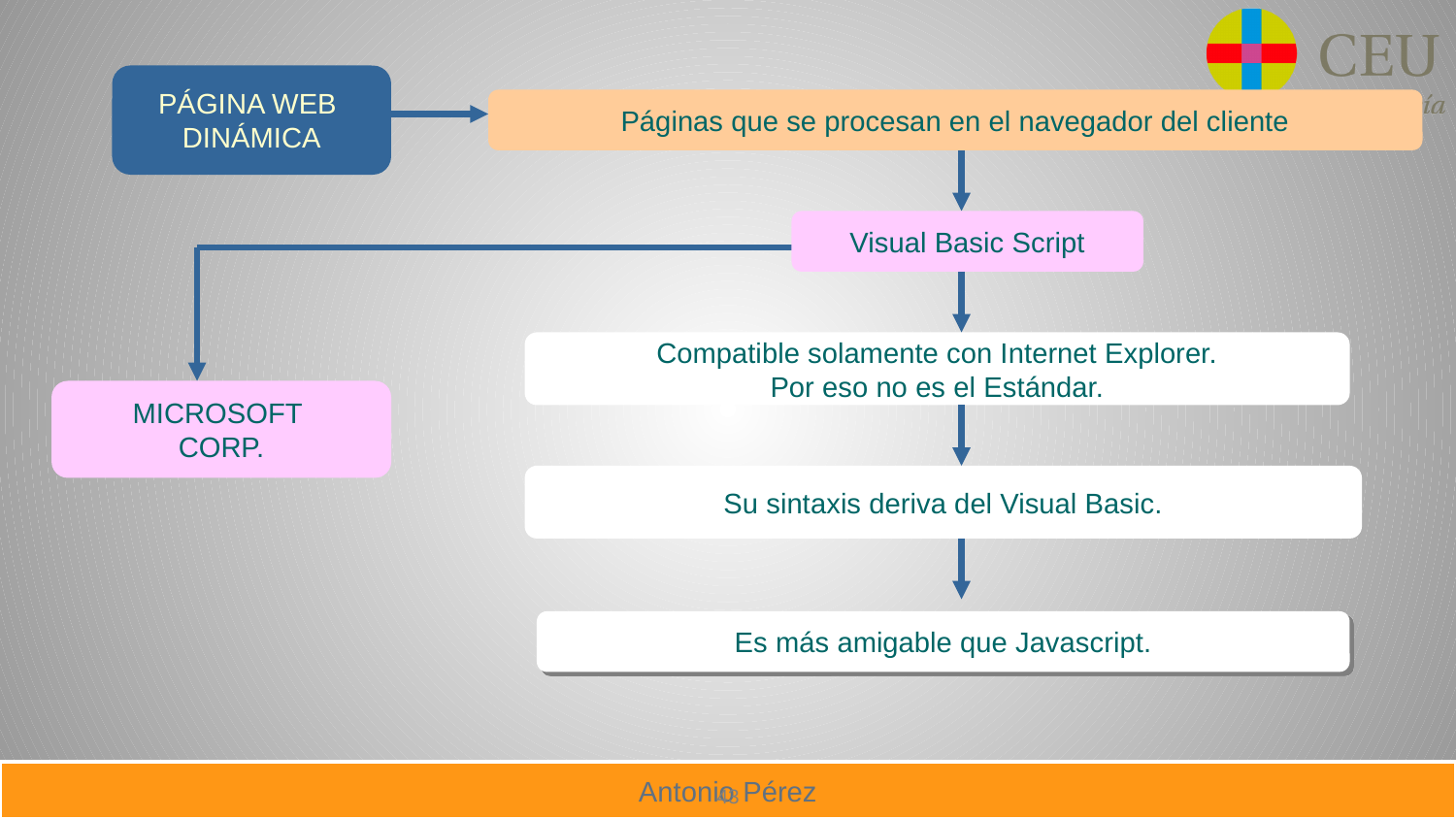

PÁGINA WEB
DINÁMICA
Páginas que se procesan en el navegador del cliente
Visual Basic Script
Compatible solamente con Internet Explorer.
Por eso no es el Estándar.
MICROSOFT
CORP.
Su sintaxis deriva del Visual Basic.
Es más amigable que Javascript.
43